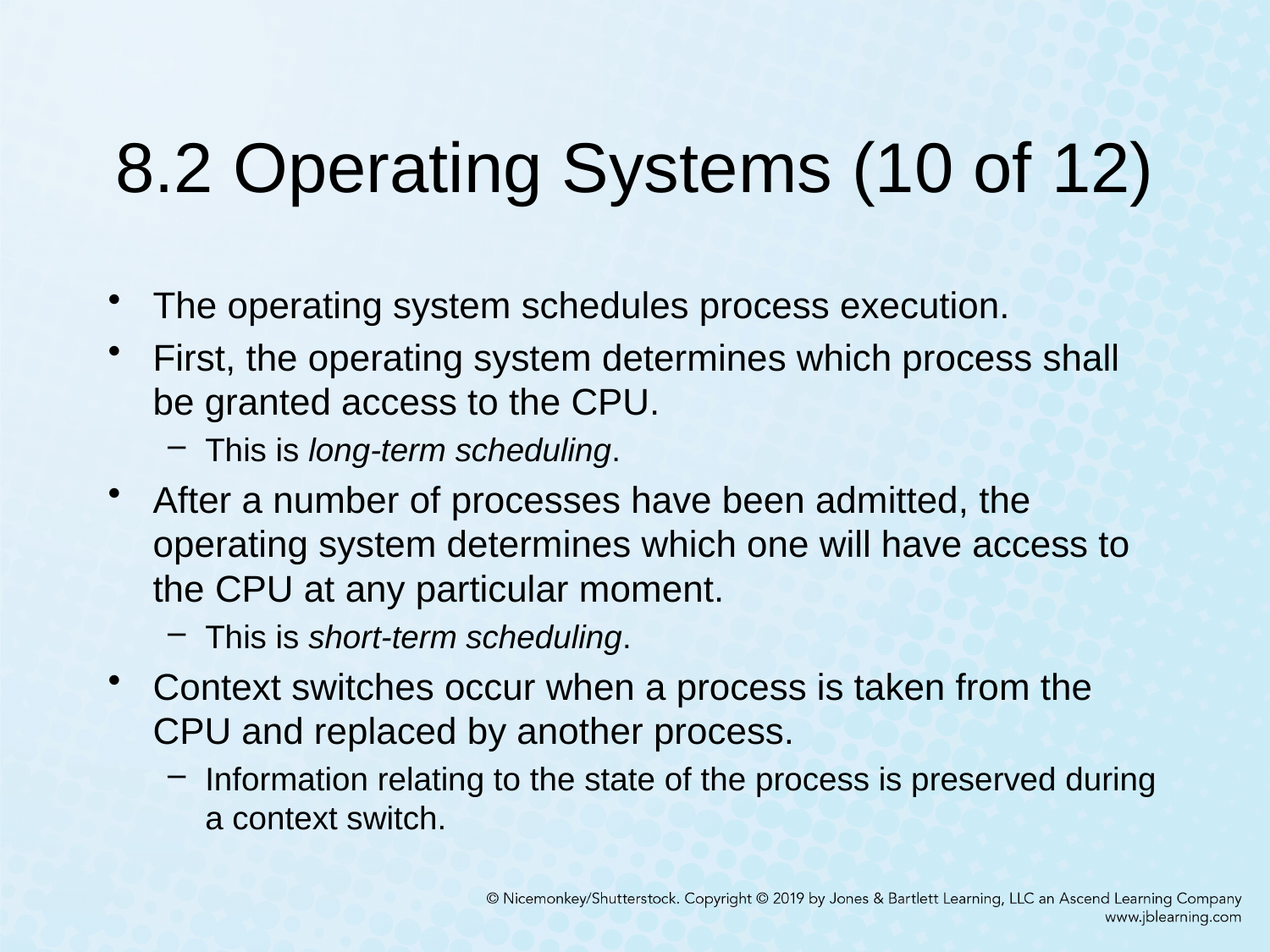

# 8.2 Operating Systems (10 of 12)
The operating system schedules process execution.
First, the operating system determines which process shall be granted access to the CPU.
This is long-term scheduling.
After a number of processes have been admitted, the operating system determines which one will have access to the CPU at any particular moment.
This is short-term scheduling.
Context switches occur when a process is taken from the CPU and replaced by another process.
Information relating to the state of the process is preserved during a context switch.